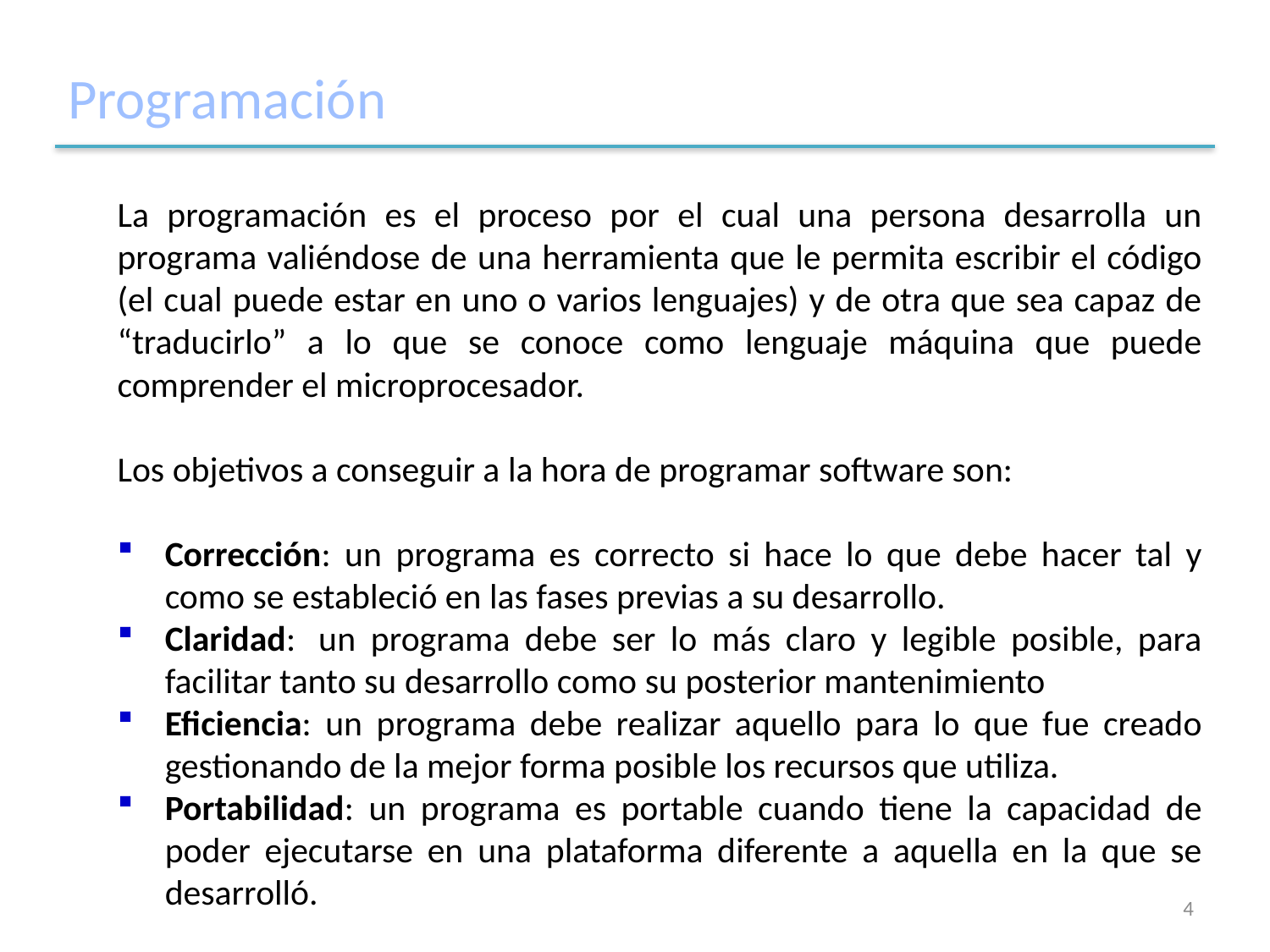

# Programación
La programación es el proceso por el cual una persona desarrolla un programa valiéndose de una herramienta que le permita escribir el código (el cual puede estar en uno o varios lenguajes) y de otra que sea capaz de “traducirlo” a lo que se conoce como lenguaje máquina que puede comprender el microprocesador.

Los objetivos a conseguir a la hora de programar software son:

Corrección: un programa es correcto si hace lo que debe hacer tal y como se estableció en las fases previas a su desarrollo.
Claridad:  un programa debe ser lo más claro y legible posible, para facilitar tanto su desarrollo como su posterior mantenimiento
Eficiencia: un programa debe realizar aquello para lo que fue creado gestionando de la mejor forma posible los recursos que utiliza.
Portabilidad: un programa es portable cuando tiene la capacidad de poder ejecutarse en una plataforma diferente a aquella en la que se desarrolló.
4